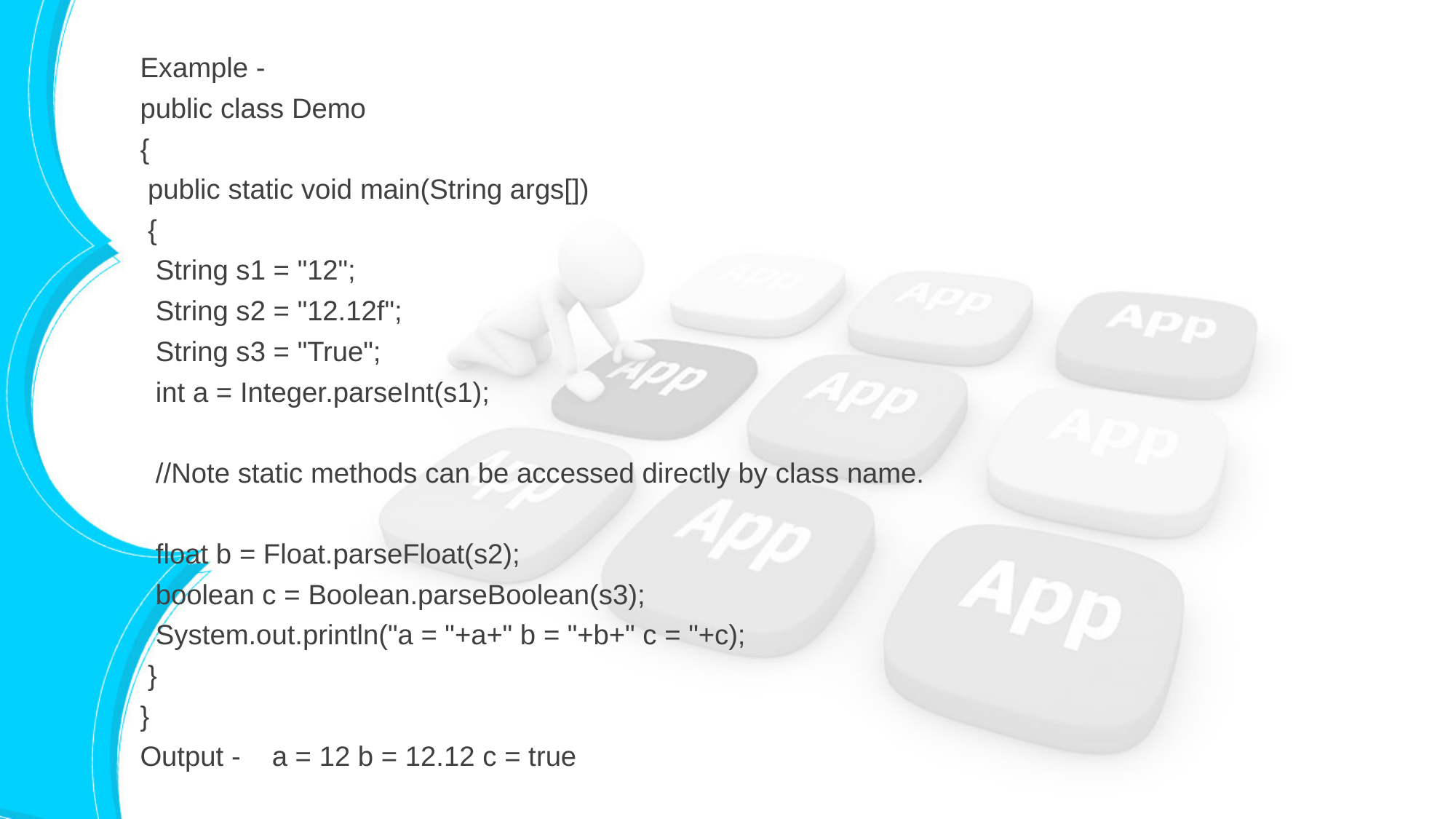

Example -
public class Demo
{
 public static void main(String args[])
 {
  String s1 = "12";
  String s2 = "12.12f";
  String s3 = "True";
  int a = Integer.parseInt(s1);

  //Note static methods can be accessed directly by class name.

  float b = Float.parseFloat(s2);
  boolean c = Boolean.parseBoolean(s3);
  System.out.println("a = "+a+" b = "+b+" c = "+c);
 }
}
Output -    a = 12 b = 12.12 c = true